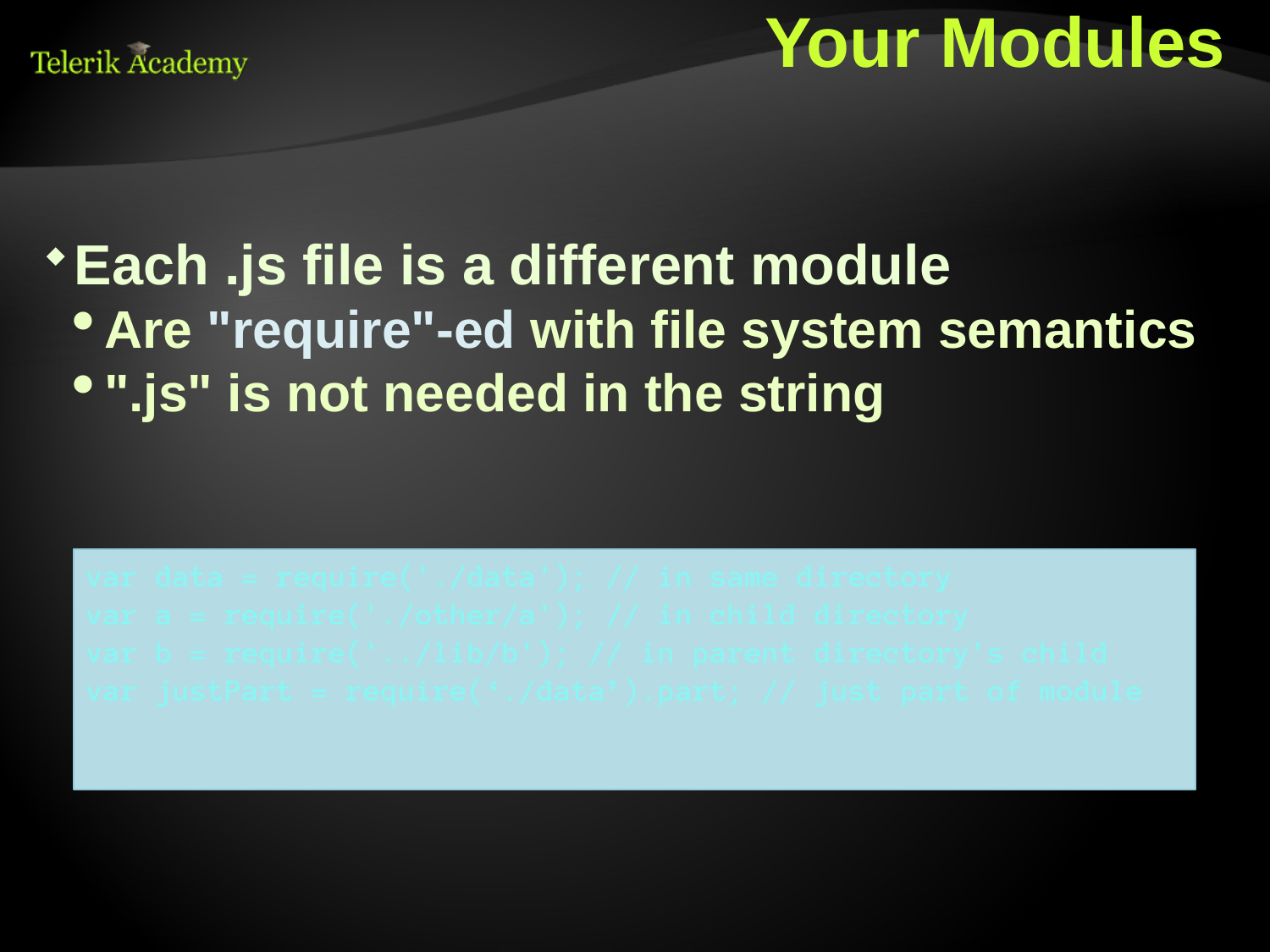

Your Modules
Each .js file is a different module
Are "require"-ed with file system semantics
".js" is not needed in the string
var data = require('./data'); // in same directory
var a = require('./other/a'); // in child directory
var b = require('../lib/b'); // in parent directory's child
var justPart = require(‘./data’).part; // just part of module